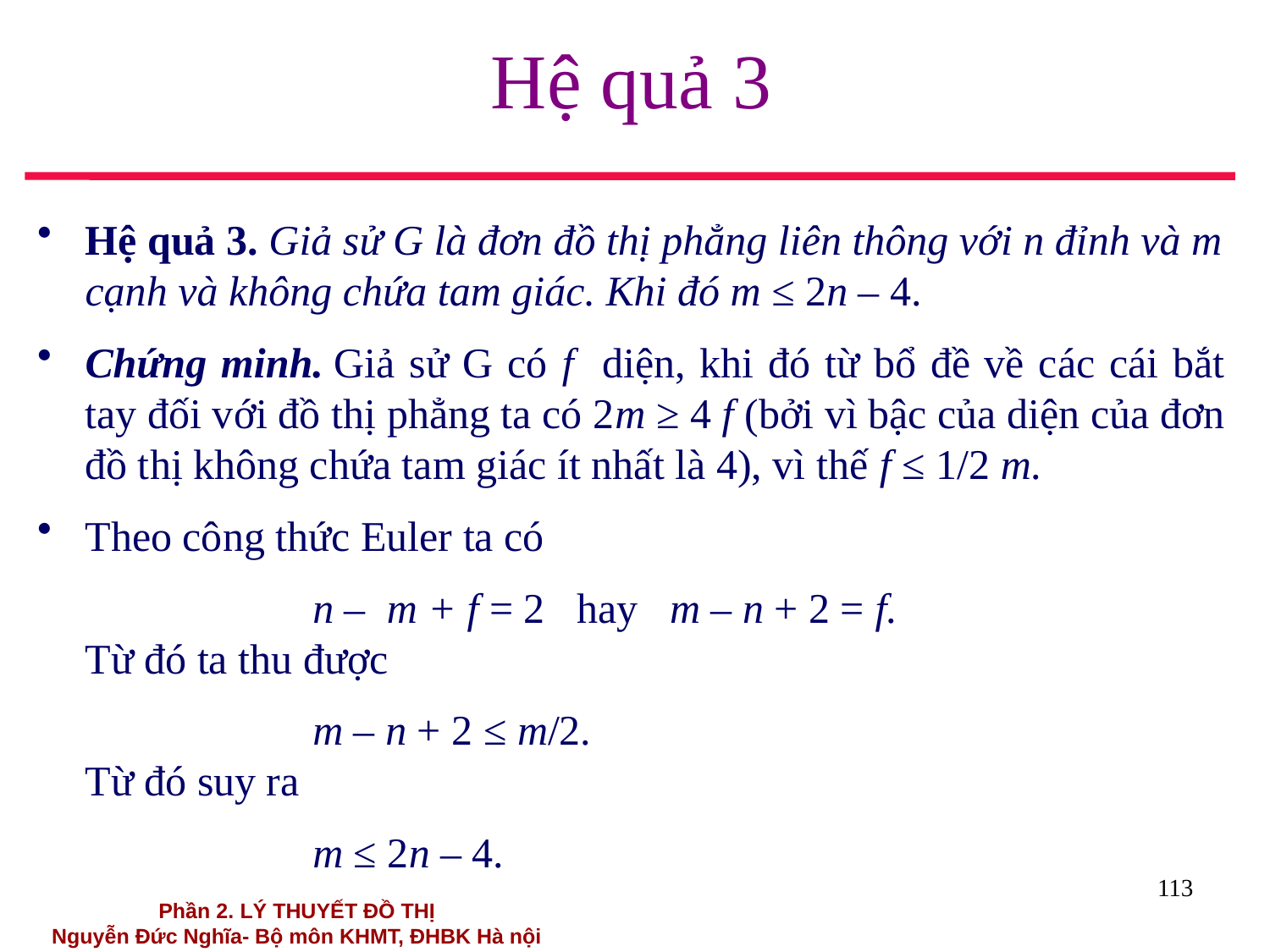

# Hệ quả 3
Hệ quả 3. Giả sử G là đơn đồ thị phẳng liên thông với n đỉnh và m cạnh và không chứa tam giác. Khi đó m ≤ 2n – 4.
Chứng minh. Giả sử G có f  diện, khi đó từ bổ đề về các cái bắt tay đối với đồ thị phẳng ta có 2m ≥ 4 f (bởi vì bậc của diện của đơn đồ thị không chứa tam giác ít nhất là 4), vì thế f ≤ 1/2 m.
Theo công thức Euler ta có
                          n –  m + f = 2   hay   m – n + 2 = f.
Từ đó ta thu được
                          m – n + 2 ≤ m/2.
Từ đó suy ra
                          m ≤ 2n – 4.

113
Phần 2. LÝ THUYẾT ĐỒ THỊ
Nguyễn Đức Nghĩa- Bộ môn KHMT, ĐHBK Hà nội